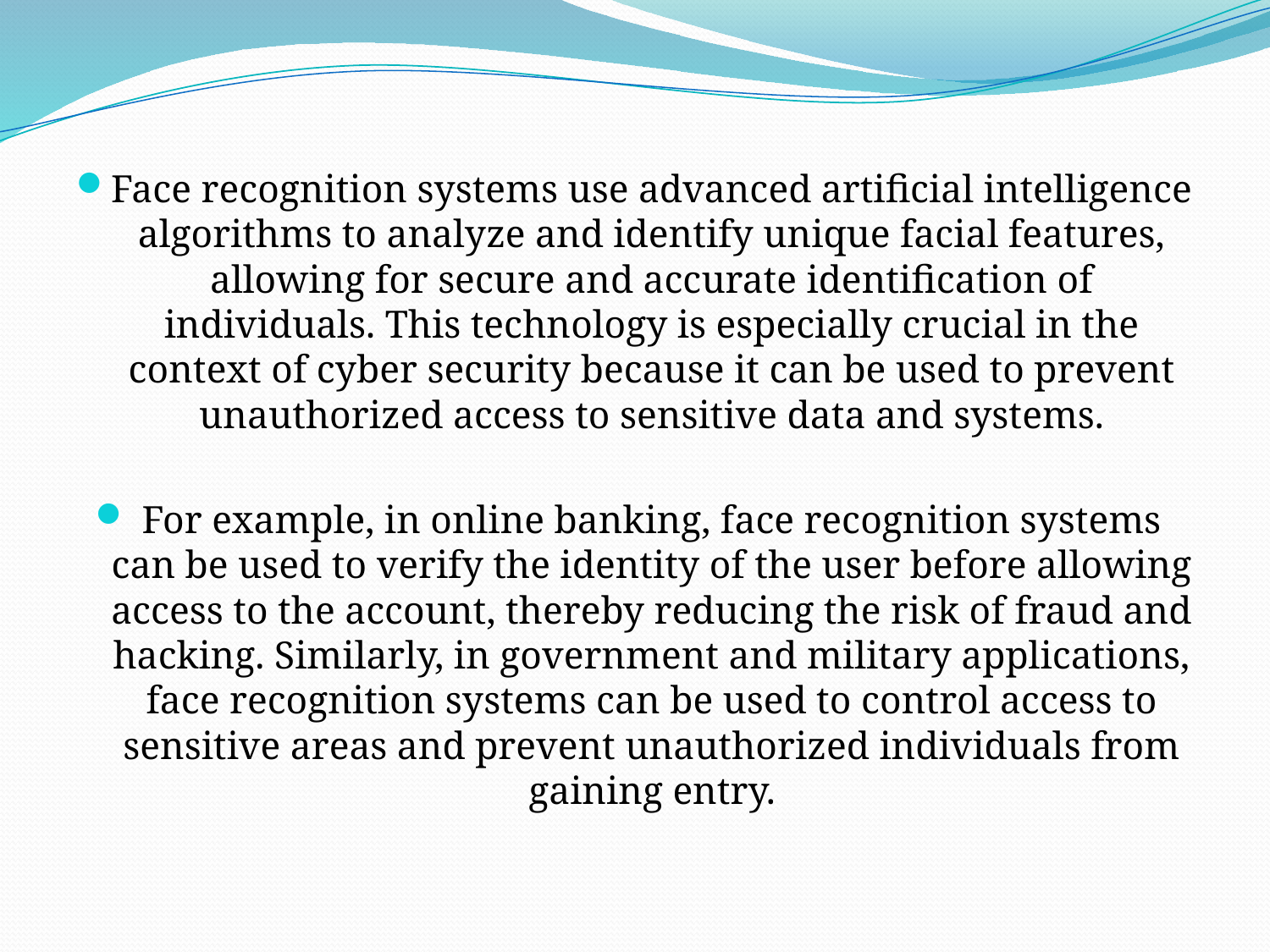

Face recognition systems use advanced artificial intelligence algorithms to analyze and identify unique facial features, allowing for secure and accurate identification of individuals. This technology is especially crucial in the context of cyber security because it can be used to prevent unauthorized access to sensitive data and systems.

For example, in online banking, face recognition systems can be used to verify the identity of the user before allowing access to the account, thereby reducing the risk of fraud and hacking. Similarly, in government and military applications, face recognition systems can be used to control access to sensitive areas and prevent unauthorized individuals from gaining entry.